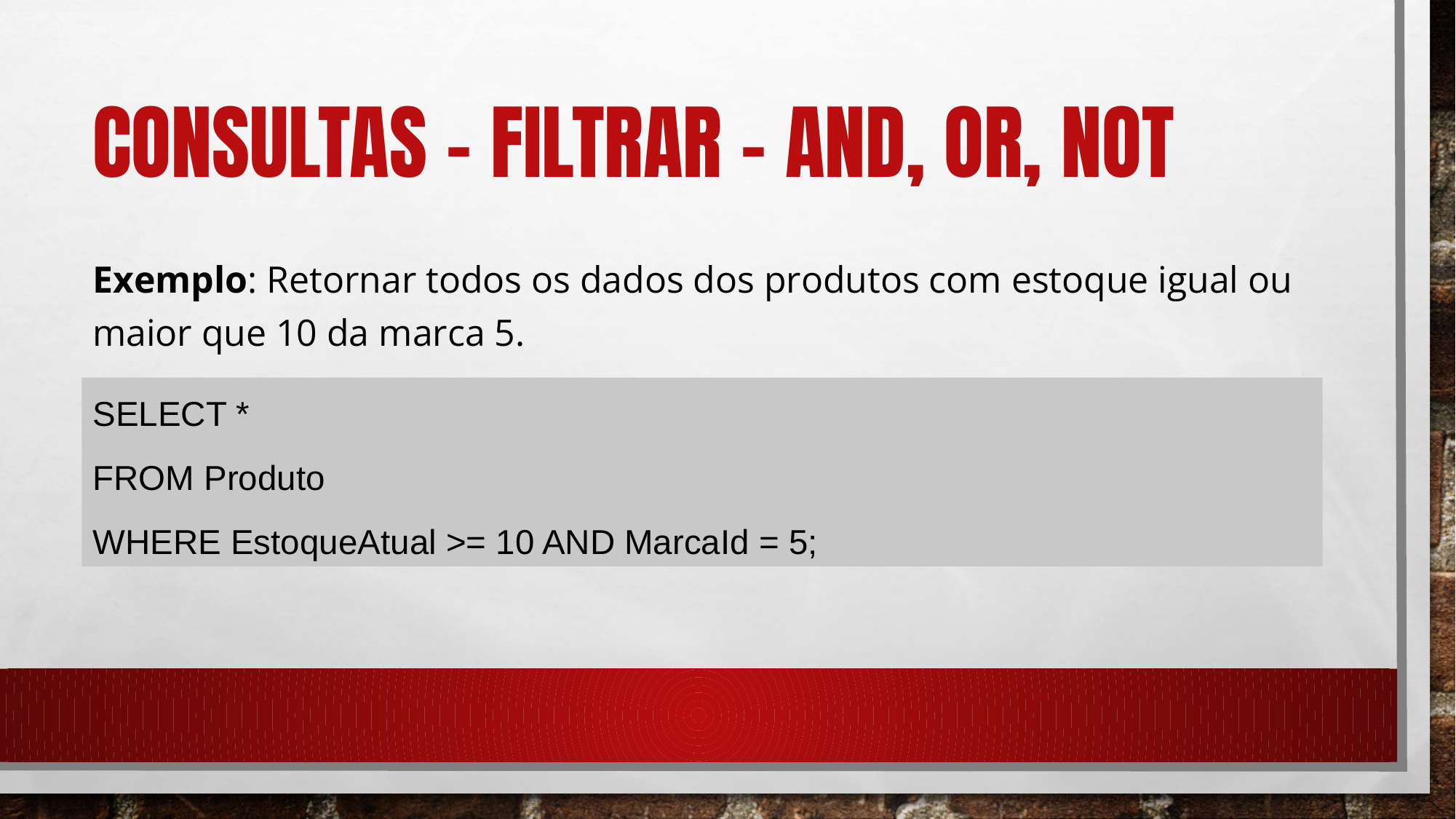

# Consultas – FILTRAR – and, or, not
Exemplo: Retornar todos os dados dos produtos com estoque igual ou maior que 10 da marca 5.
SELECT *
FROM Produto
WHERE EstoqueAtual >= 10 AND MarcaId = 5;